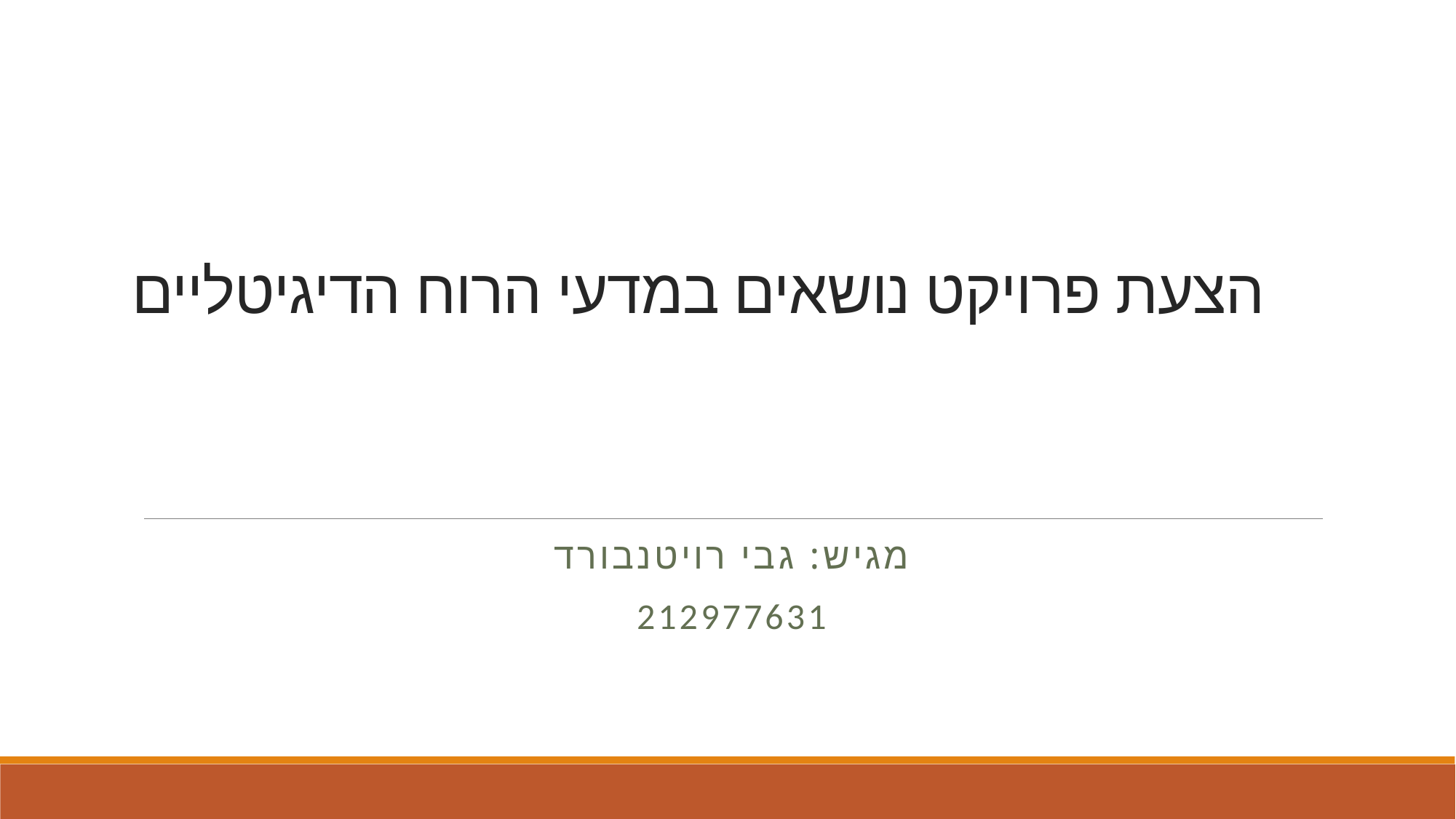

# הצעת פרויקט נושאים במדעי הרוח הדיגיטליים
מגיש: גבי רויטנבורד
212977631